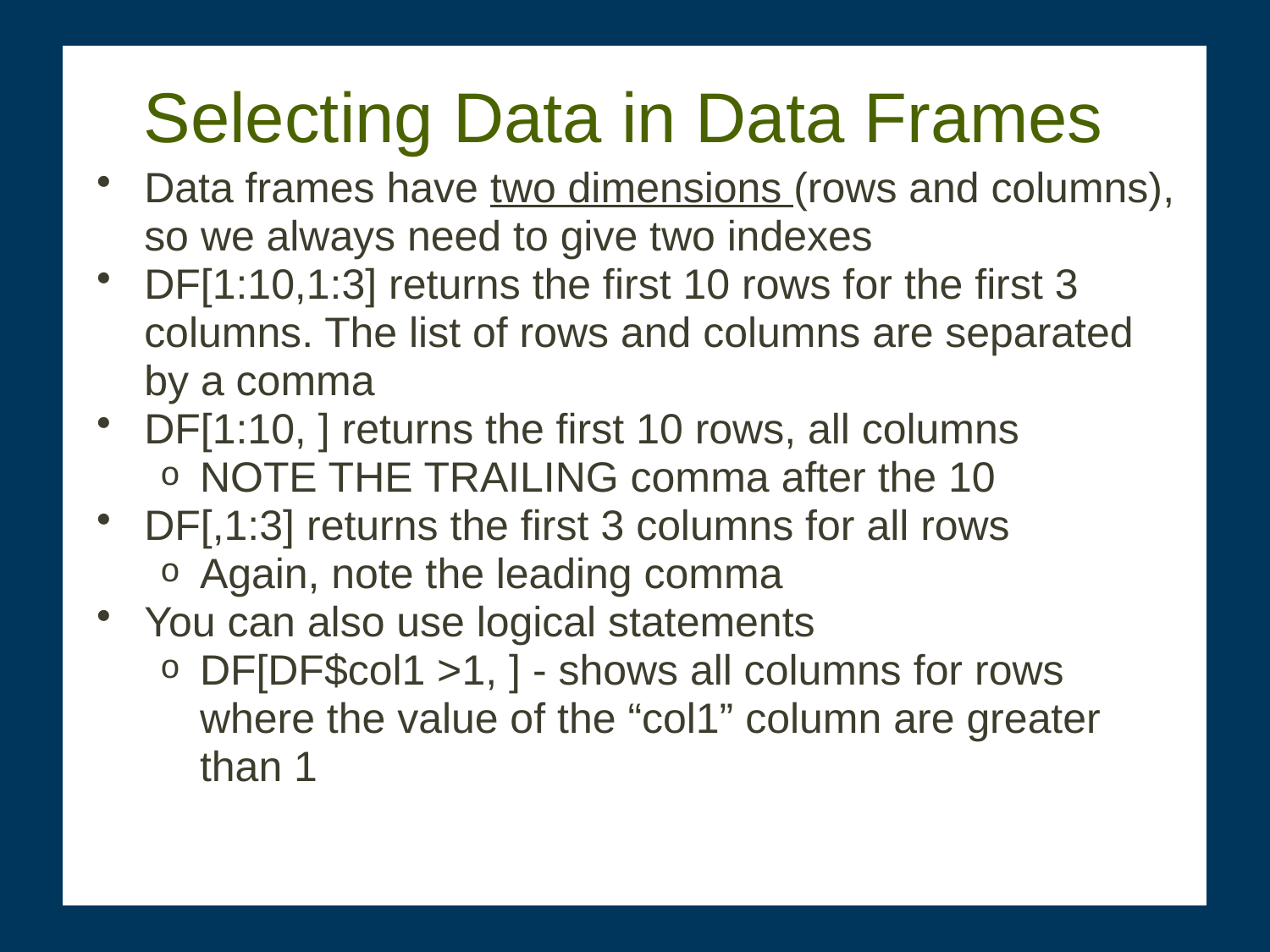

# Selecting Data in Data Frames
Data frames have two dimensions (rows and columns), so we always need to give two indexes
DF[1:10,1:3] returns the first 10 rows for the first 3 columns. The list of rows and columns are separated by a comma
DF[1:10, ] returns the first 10 rows, all columns
NOTE THE TRAILING comma after the 10
DF[,1:3] returns the first 3 columns for all rows
Again, note the leading comma
You can also use logical statements
DF[DF$col1 >1, ] - shows all columns for rows where the value of the “col1” column are greater than 1